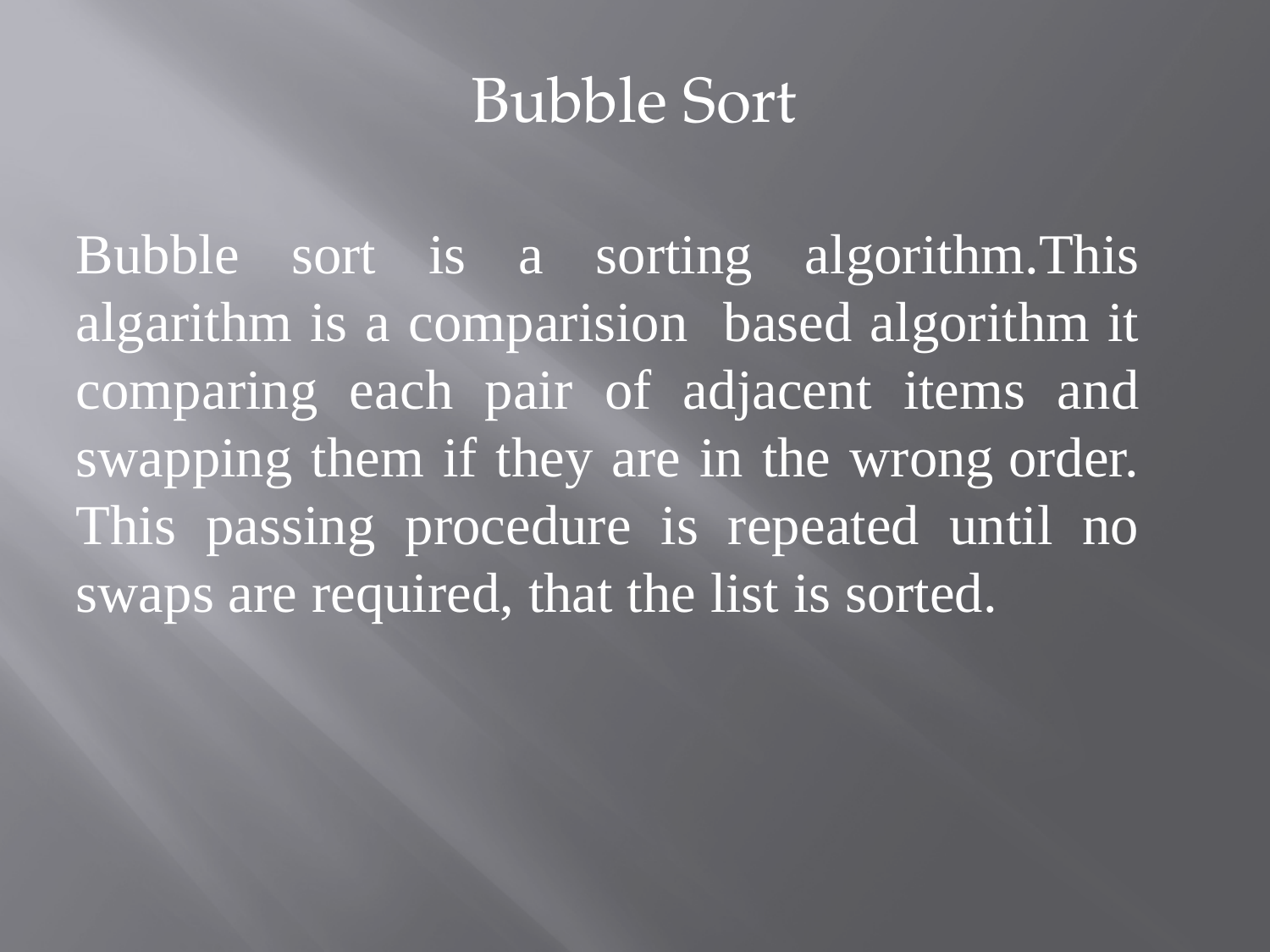

Bubble Sort
Bubble sort is a sorting algorithm.This algarithm is a comparision  based algorithm it comparing each pair of adjacent items and swapping them if they are in the wrong order. This passing procedure is repeated until no swaps are required, that the list is sorted.